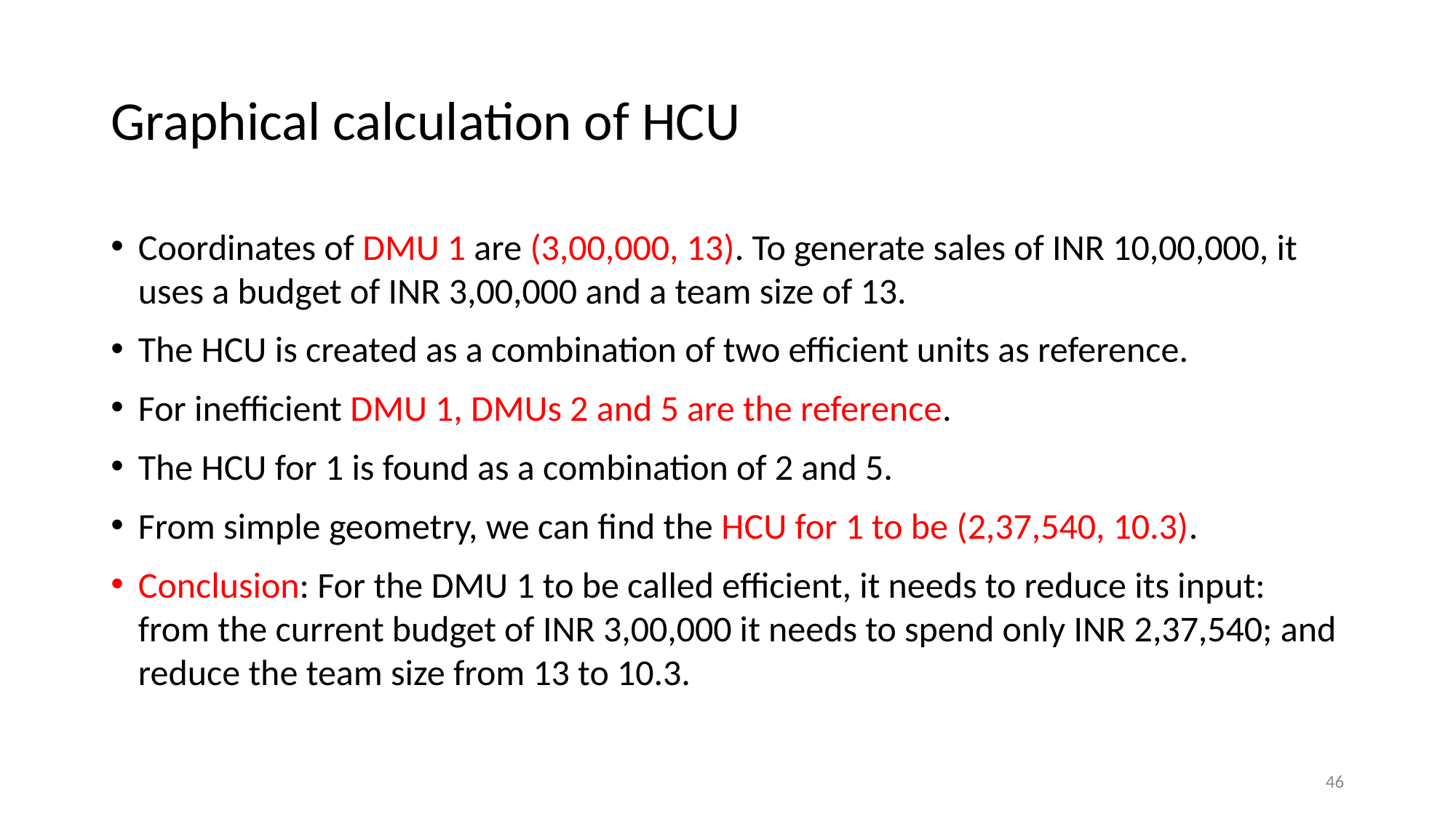

# Graphical calculation of HCU
Coordinates of DMU 1 are (3,00,000, 13). To generate sales of INR 10,00,000, it uses a budget of INR 3,00,000 and a team size of 13.
The HCU is created as a combination of two efficient units as reference.
For inefficient DMU 1, DMUs 2 and 5 are the reference.
The HCU for 1 is found as a combination of 2 and 5.
From simple geometry, we can find the HCU for 1 to be (2,37,540, 10.3).
Conclusion: For the DMU 1 to be called efficient, it needs to reduce its input: from the current budget of INR 3,00,000 it needs to spend only INR 2,37,540; and reduce the team size from 13 to 10.3.
46